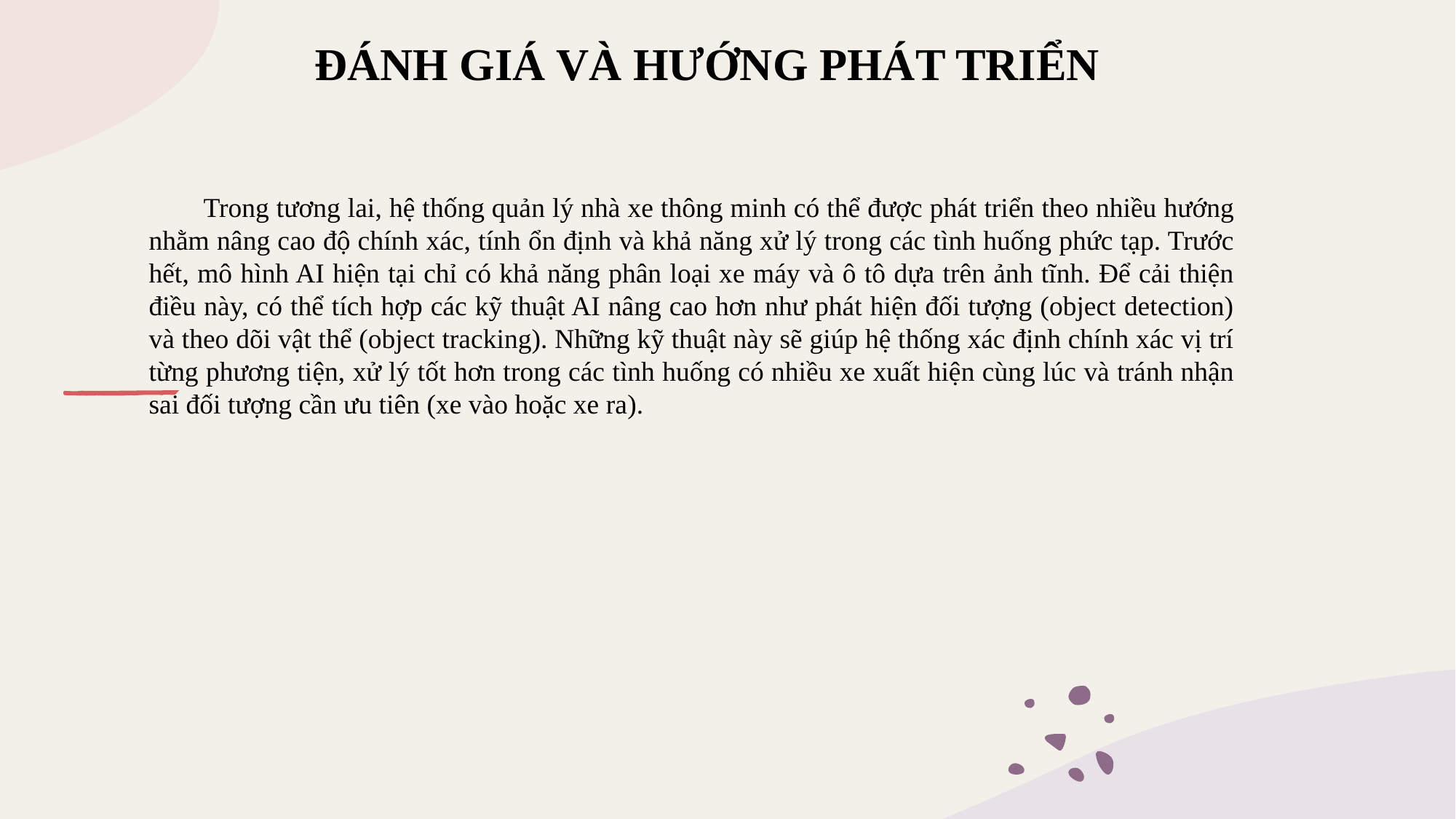

ĐÁNH GIÁ VÀ HƯỚNG PHÁT TRIỂN
Trong tương lai, hệ thống quản lý nhà xe thông minh có thể được phát triển theo nhiều hướng nhằm nâng cao độ chính xác, tính ổn định và khả năng xử lý trong các tình huống phức tạp. Trước hết, mô hình AI hiện tại chỉ có khả năng phân loại xe máy và ô tô dựa trên ảnh tĩnh. Để cải thiện điều này, có thể tích hợp các kỹ thuật AI nâng cao hơn như phát hiện đối tượng (object detection) và theo dõi vật thể (object tracking). Những kỹ thuật này sẽ giúp hệ thống xác định chính xác vị trí từng phương tiện, xử lý tốt hơn trong các tình huống có nhiều xe xuất hiện cùng lúc và tránh nhận sai đối tượng cần ưu tiên (xe vào hoặc xe ra).